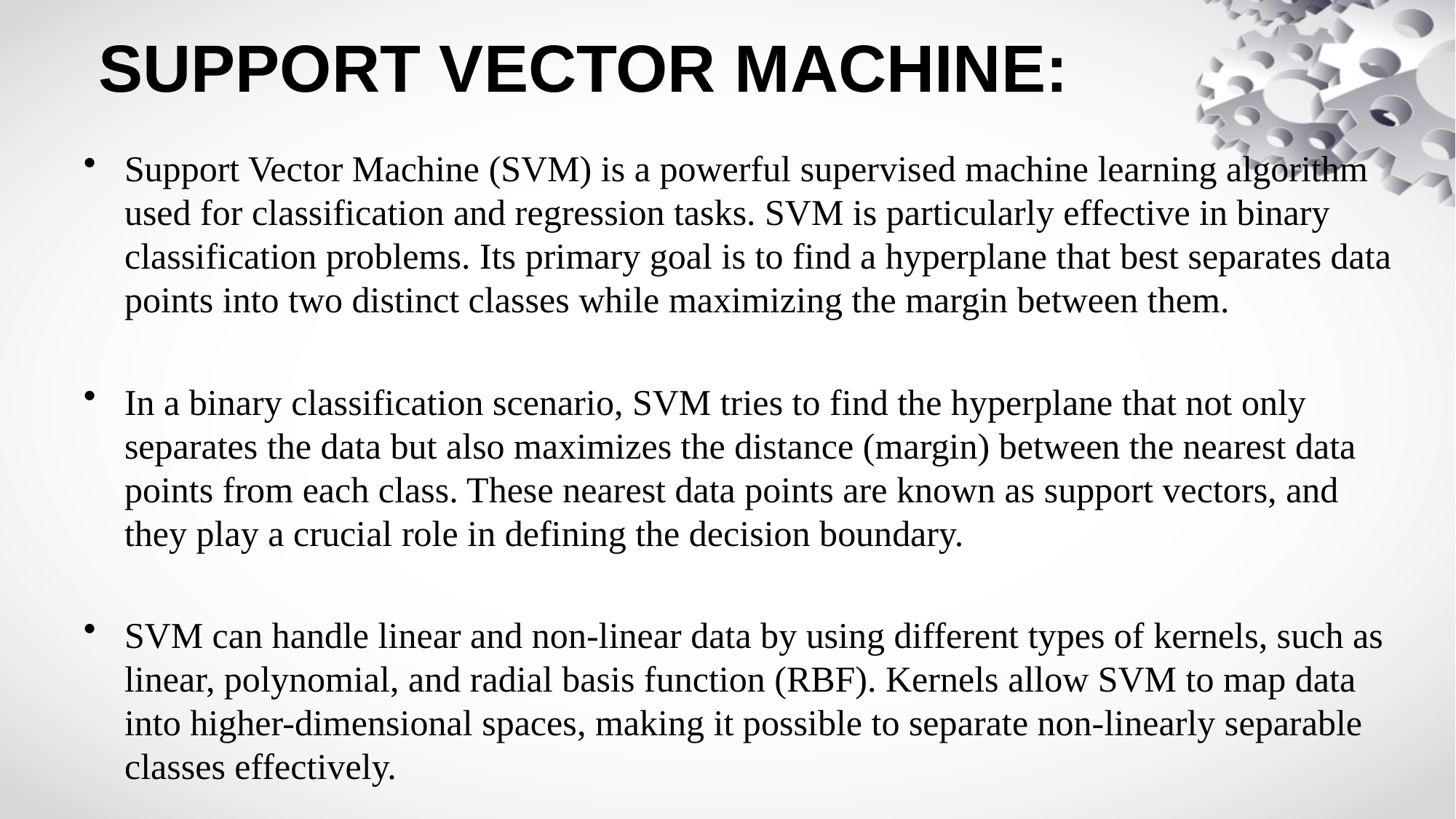

# SUPPORT VECTOR MACHINE:
Support Vector Machine (SVM) is a powerful supervised machine learning algorithm used for classification and regression tasks. SVM is particularly effective in binary classification problems. Its primary goal is to find a hyperplane that best separates data points into two distinct classes while maximizing the margin between them.

In a binary classification scenario, SVM tries to find the hyperplane that not only separates the data but also maximizes the distance (margin) between the nearest data points from each class. These nearest data points are known as support vectors, and they play a crucial role in defining the decision boundary.

SVM can handle linear and non-linear data by using different types of kernels, such as linear, polynomial, and radial basis function (RBF). Kernels allow SVM to map data into higher-dimensional spaces, making it possible to separate non-linearly separable classes effectively.